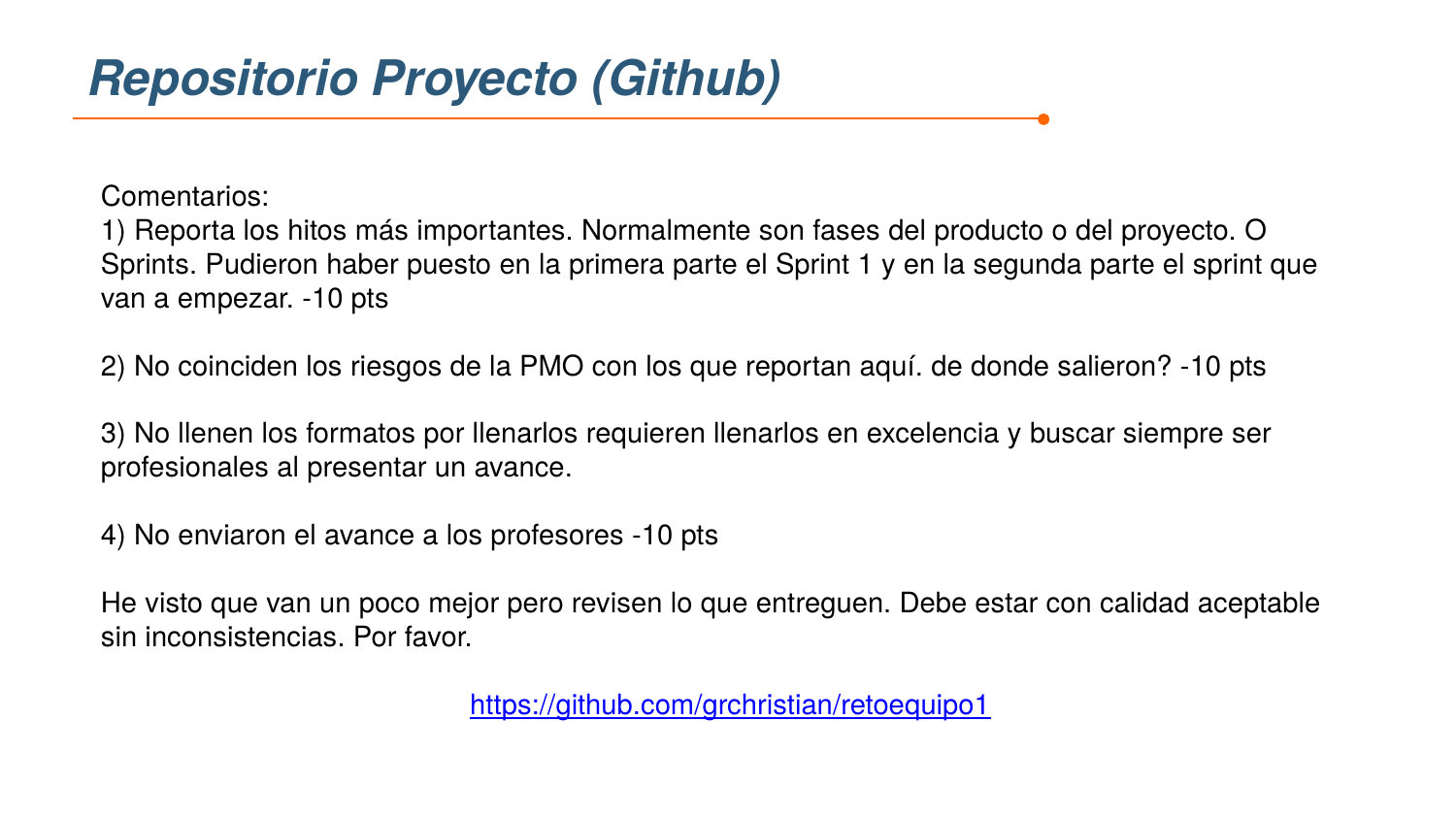

# Repositorio Proyecto (Github)
Comentarios:
1) Reporta los hitos más importantes. Normalmente son fases del producto o del proyecto. O Sprints. Pudieron haber puesto en la primera parte el Sprint 1 y en la segunda parte el sprint que van a empezar. -10 pts

2) No coinciden los riesgos de la PMO con los que reportan aquí. de donde salieron? -10 pts

3) No llenen los formatos por llenarlos requieren llenarlos en excelencia y buscar siempre ser profesionales al presentar un avance.

4) No enviaron el avance a los profesores -10 pts

He visto que van un poco mejor pero revisen lo que entreguen. Debe estar con calidad aceptable sin inconsistencias. Por favor.

https://github.com/grchristian/retoequipo1